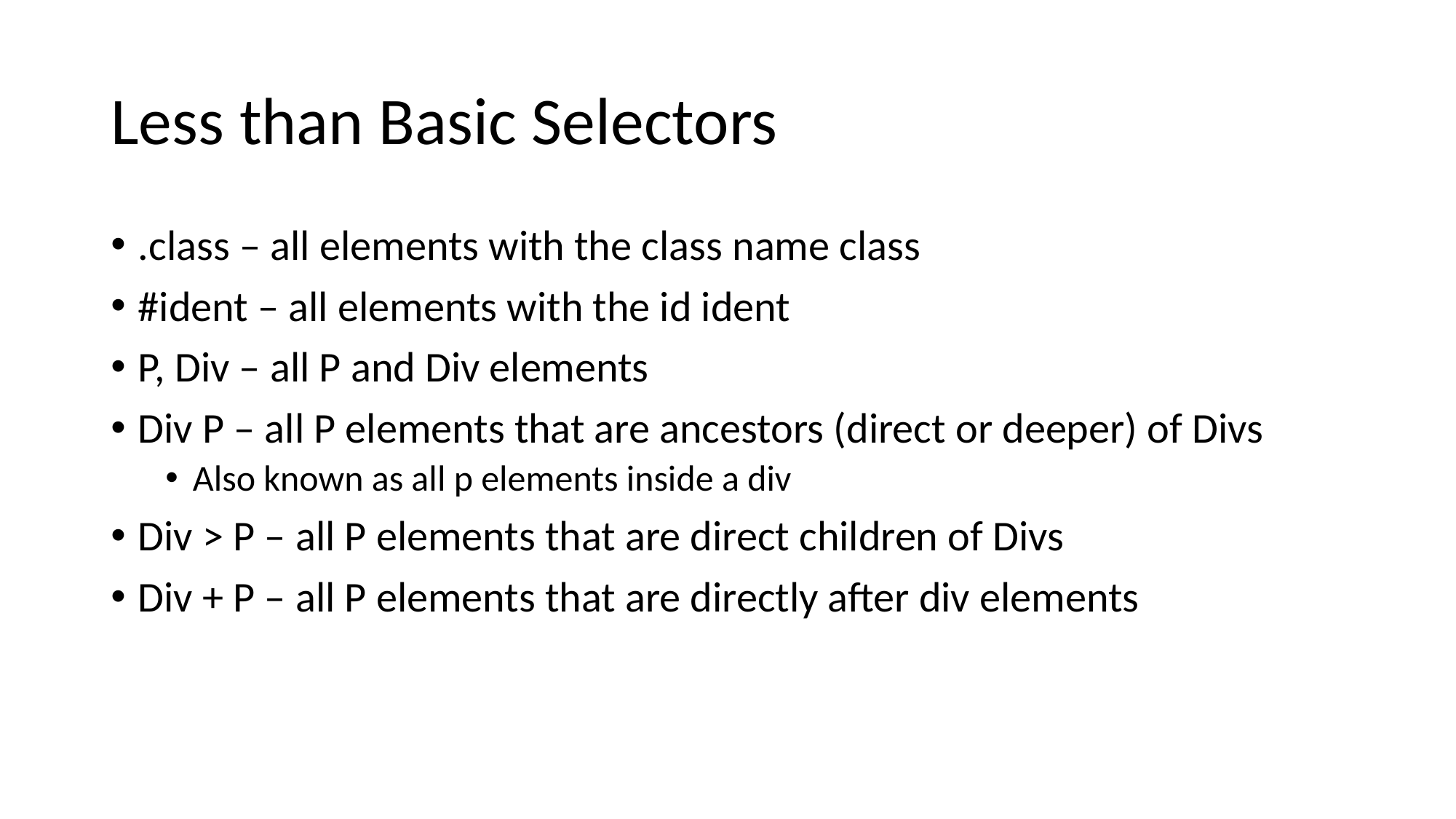

# Less than Basic Selectors
.class – all elements with the class name class
#ident – all elements with the id ident
P, Div – all P and Div elements
Div P – all P elements that are ancestors (direct or deeper) of Divs
Also known as all p elements inside a div
Div > P – all P elements that are direct children of Divs
Div + P – all P elements that are directly after div elements